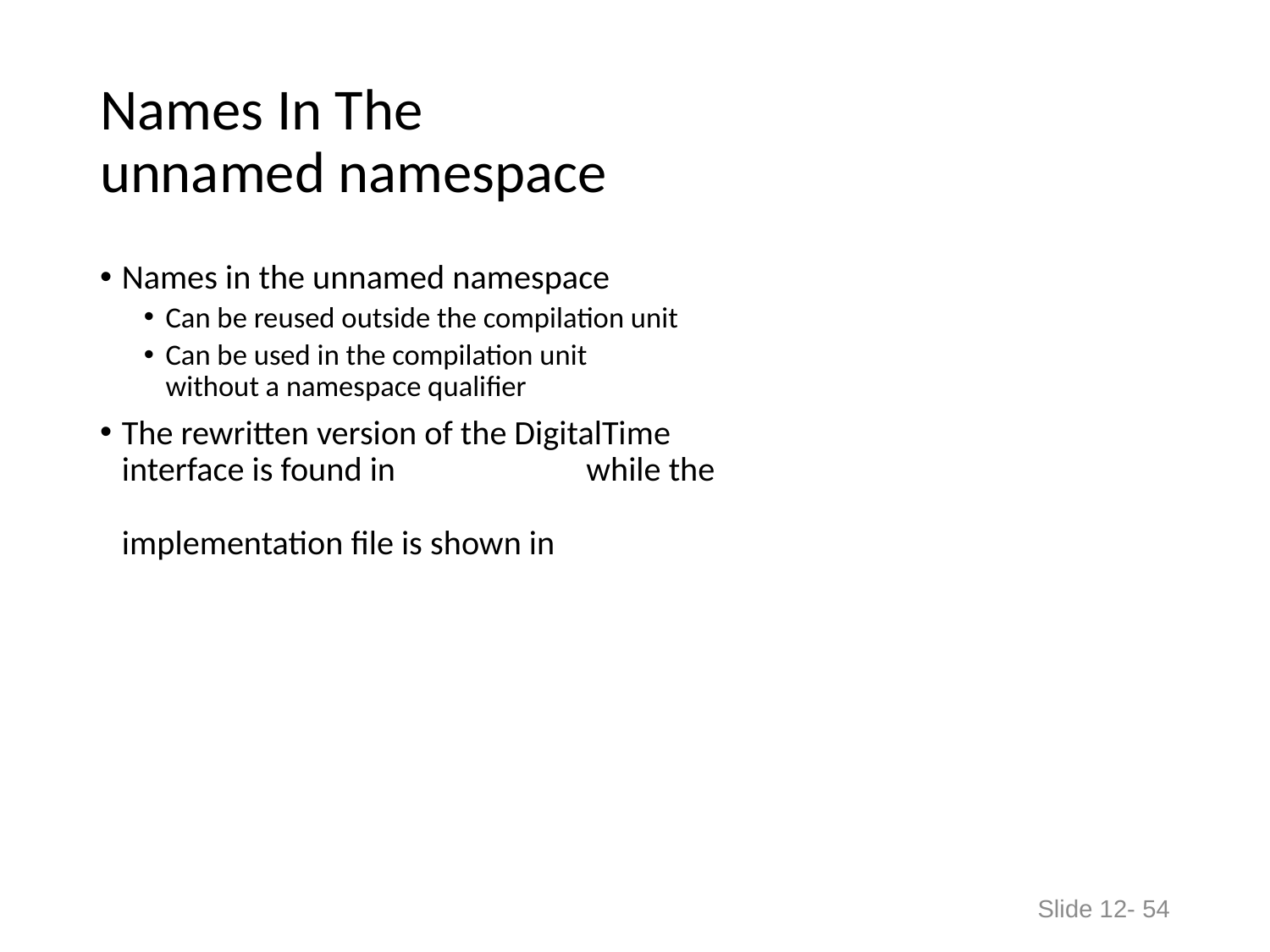

# Names In The unnamed namespace
Names in the unnamed namespace
Can be reused outside the compilation unit
Can be used in the compilation unit
without a namespace qualifier
The rewritten version of the DigitalTime
interface is found in                         while the
implementation file is shown in
Slide 12- 54